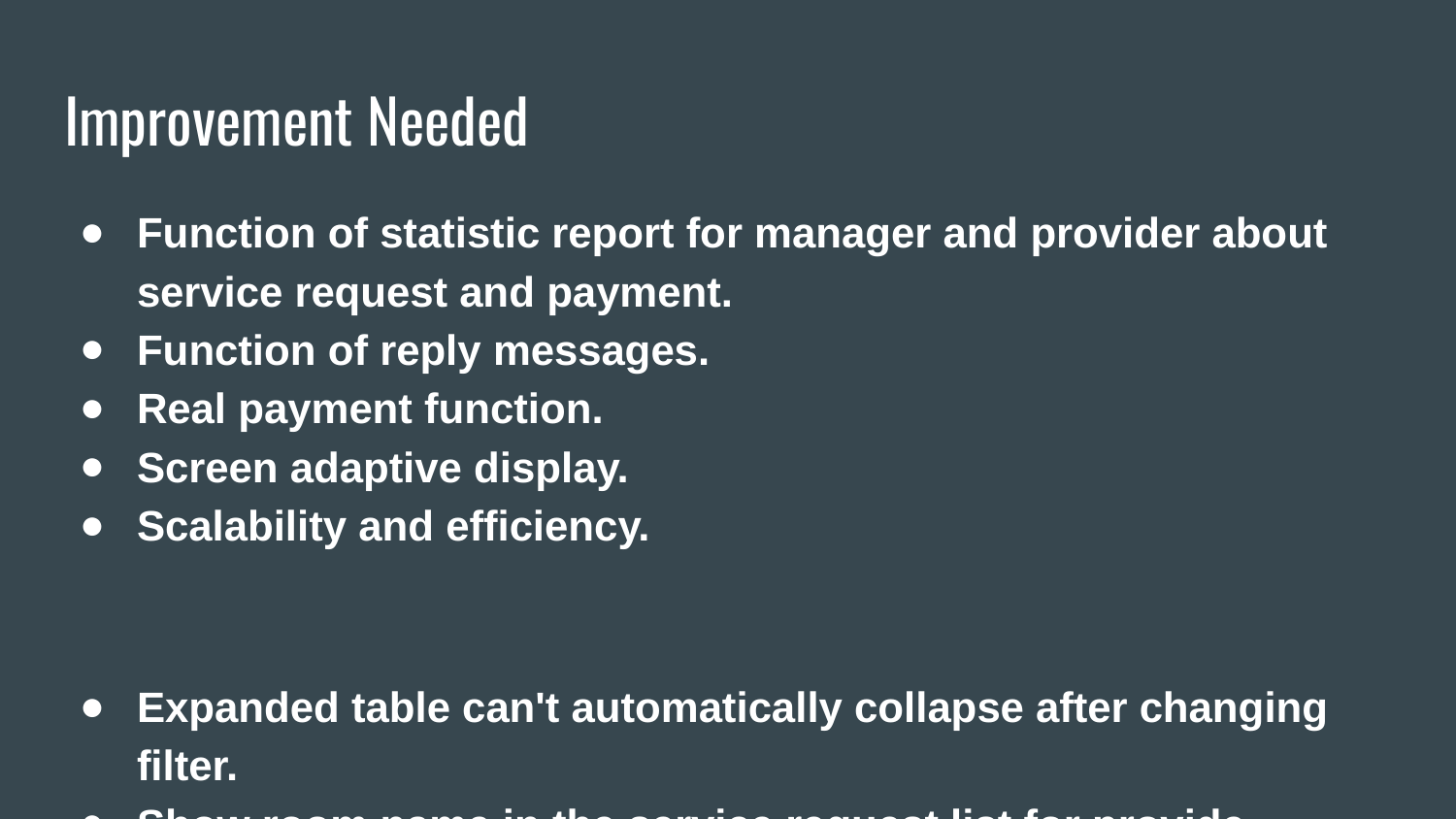

# Improvement Needed
Function of statistic report for manager and provider about service request and payment.
Function of reply messages.
Real payment function.
Screen adaptive display.
Scalability and efficiency.

Expanded table can't automatically collapse after changing filter.
Show room name in the service request list for provide.